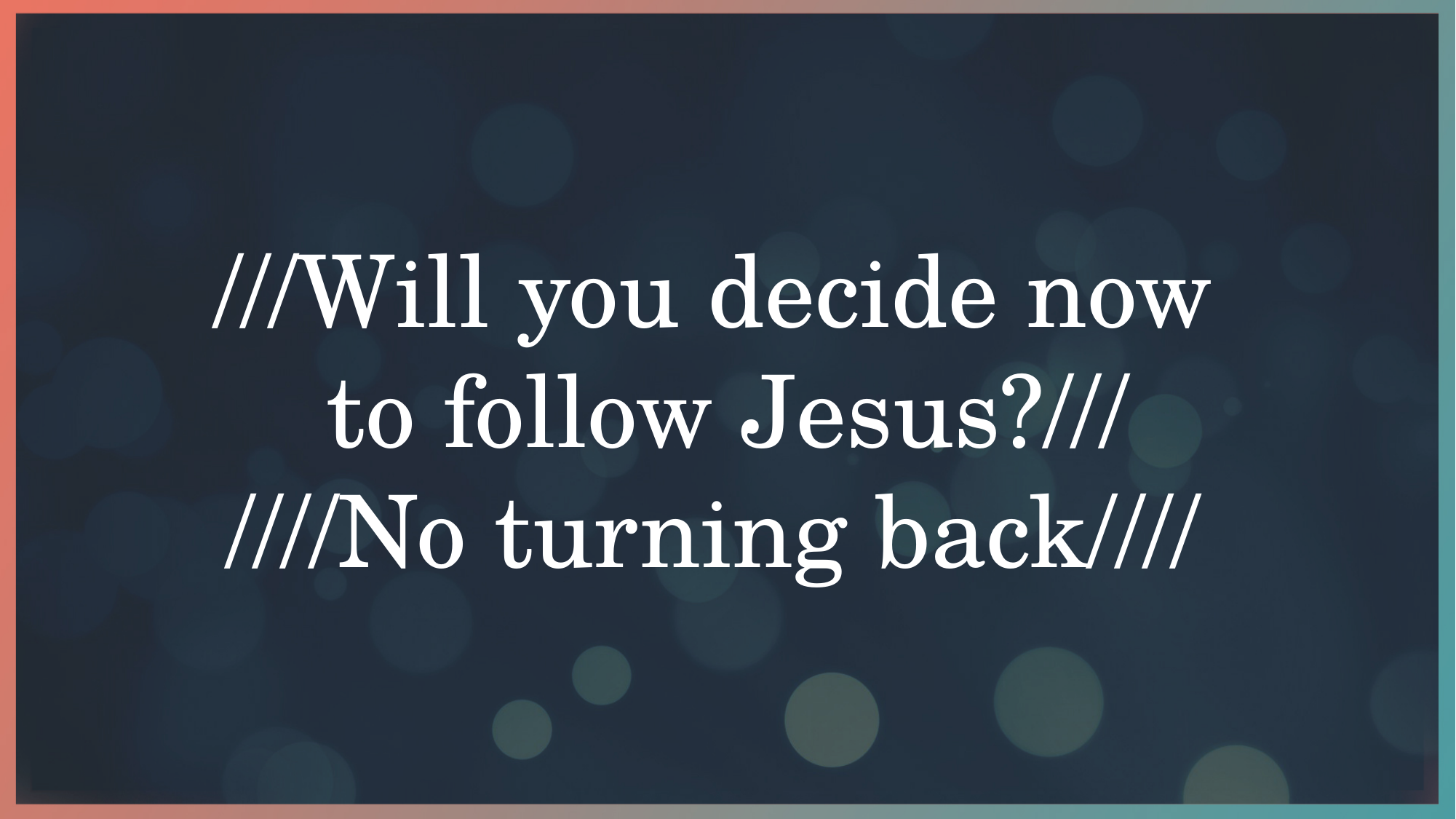

///Will you decide now
to follow Jesus?///
////No turning back////